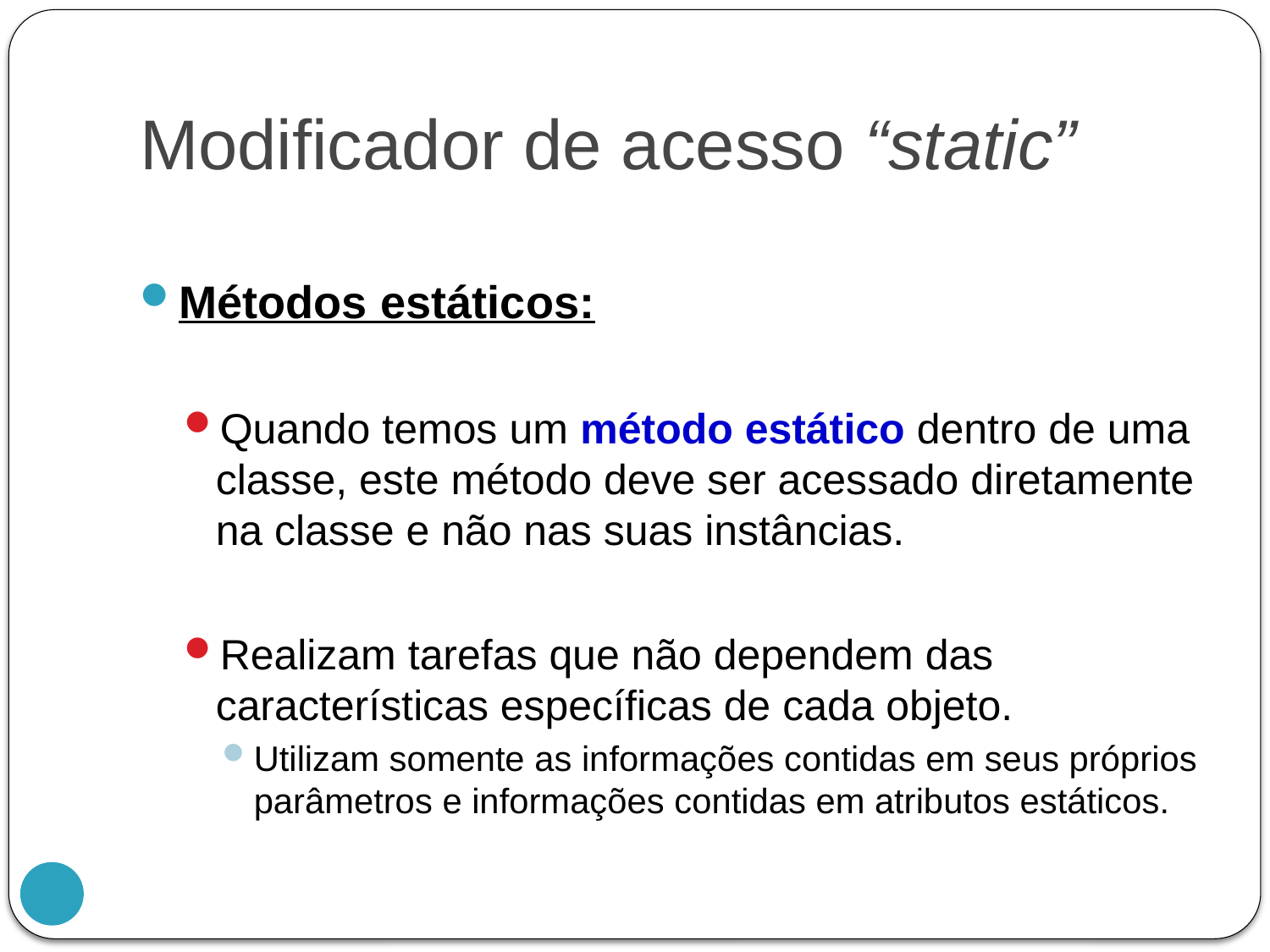

# Modificador de acesso “static”

Métodos estáticos:

Quando temos um método estático dentro de uma classe, este método deve ser acessado diretamente na classe e não nas suas instâncias.

Realizam tarefas que não dependem das características específicas de cada objeto.
Utilizam somente as informações contidas em seus próprios parâmetros e informações contidas em atributos estáticos.

6